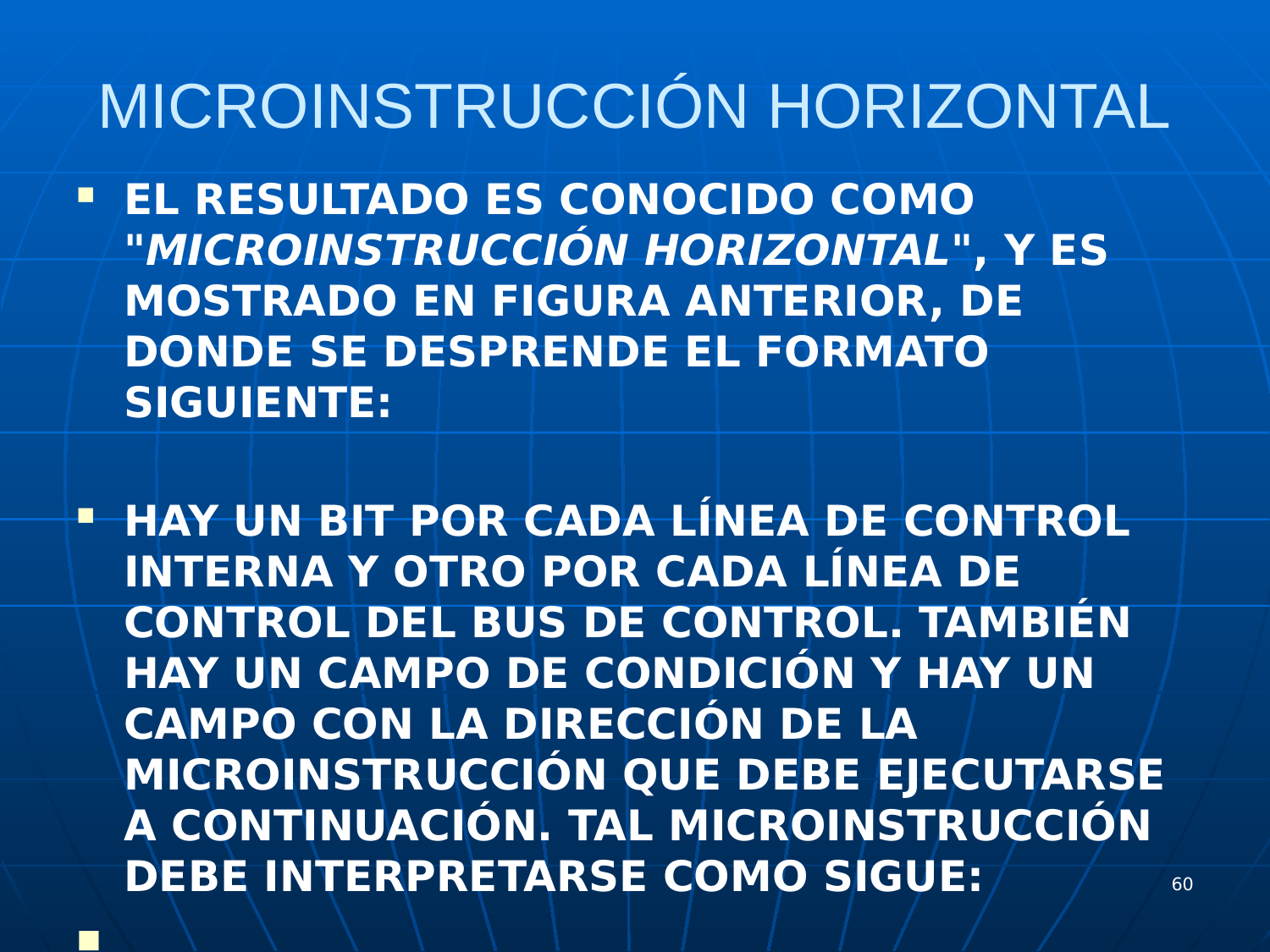

# MICROINSTRUCCIÓN HORIZONTAL
El resultado es conocido como "microinstrucción horizontal", y es mostrado en figura aNTERIOR, de donde se desprende el formato siguiente:

Hay un bit por cada línea de control interna y otro por cada línea de control del bus de control. También hay un campo de condición y hay un campo con la dirección de la microinstrucción que debe ejecutarse a continuación. Tal microinstrucción debe interpretarse como sigue:

60